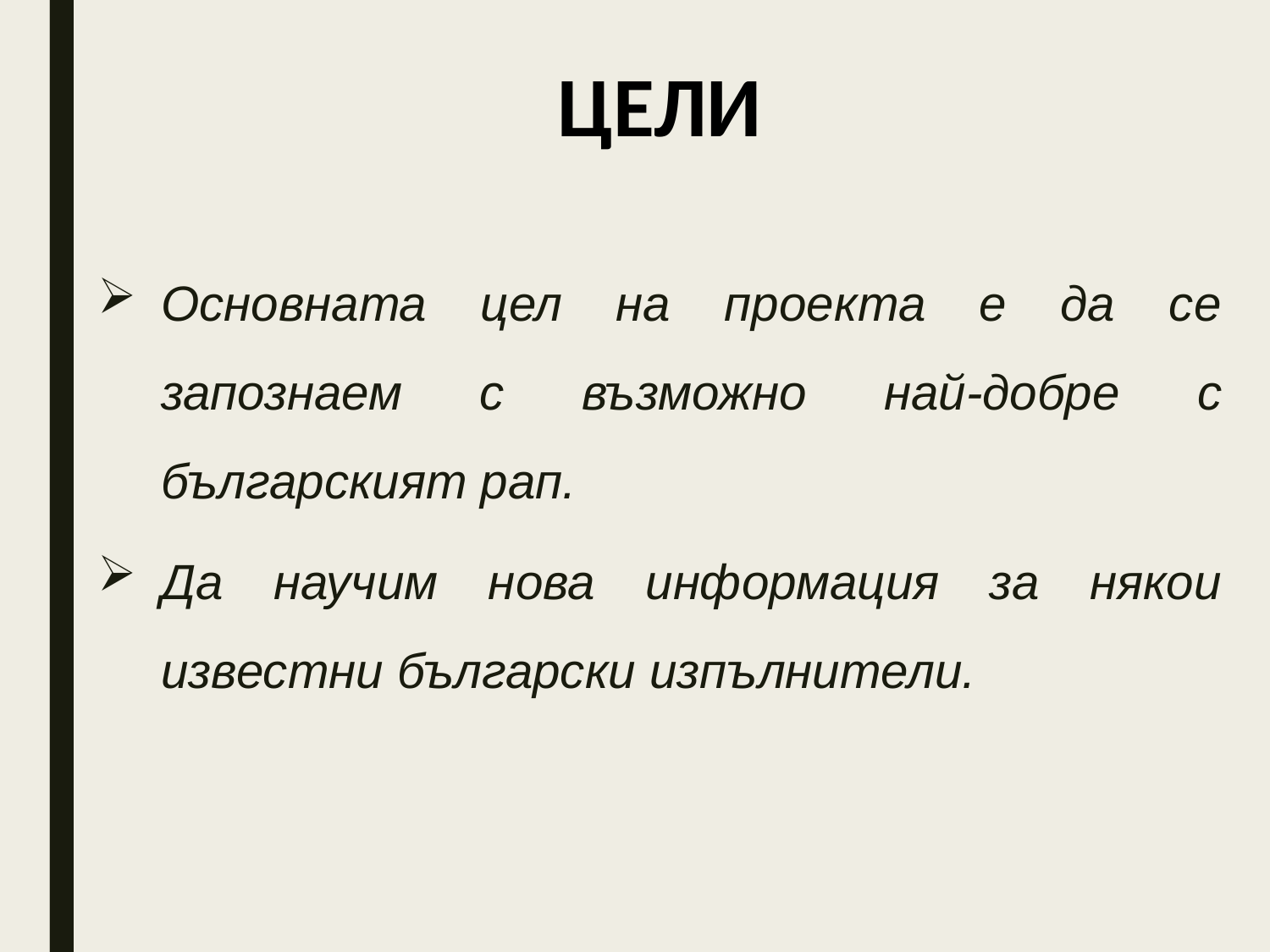

ЦЕЛИ
Основната цел на проекта е да се запознаем с възможно най-добре с българският рап.
Да научим нова информация за някои известни български изпълнители.